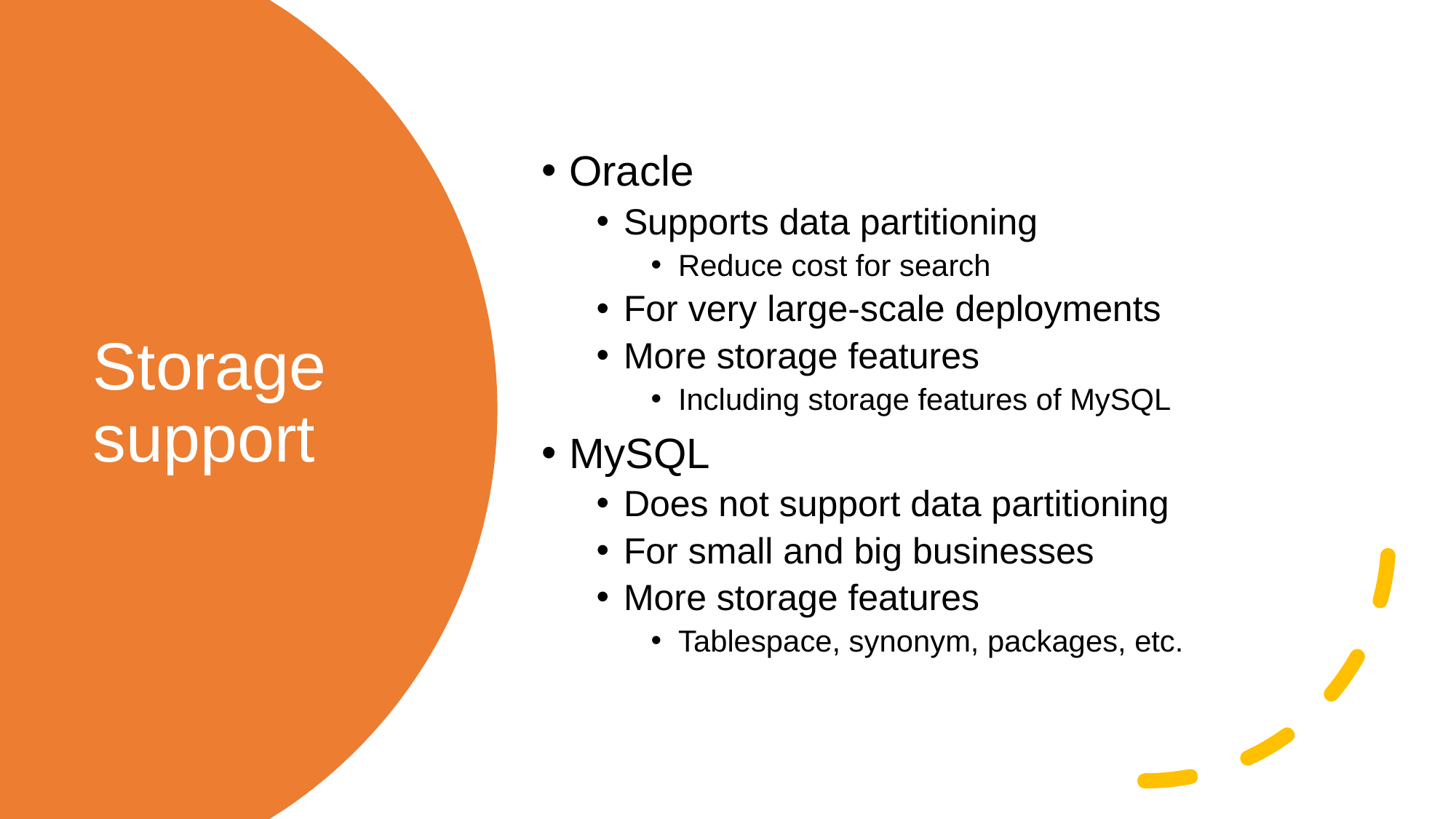

Oracle
Supports data partitioning
Reduce cost for search
For very large-scale deployments
More storage features
Including storage features of MySQL
MySQL
Does not support data partitioning
For small and big businesses
More storage features
Tablespace, synonym, packages, etc.
# Storage support